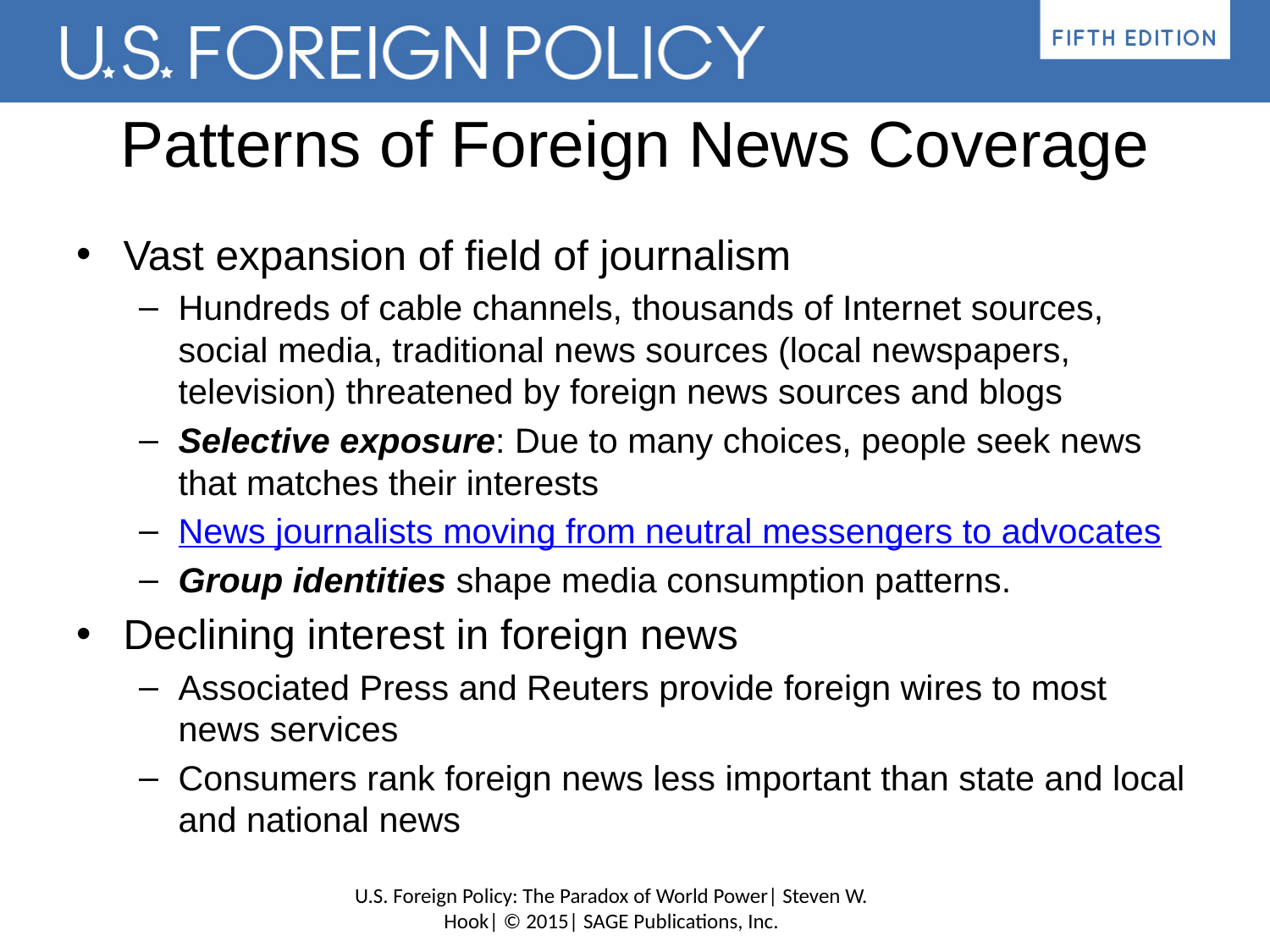

# Patterns of Foreign News Coverage
Vast expansion of field of journalism
Hundreds of cable channels, thousands of Internet sources, social media, traditional news sources (local newspapers, television) threatened by foreign news sources and blogs
Selective exposure: Due to many choices, people seek news that matches their interests
News journalists moving from neutral messengers to advocates
Group identities shape media consumption patterns.
Declining interest in foreign news
Associated Press and Reuters provide foreign wires to most news services
Consumers rank foreign news less important than state and local and national news
U.S. Foreign Policy: The Paradox of World Power| Steven W. Hook| © 2015| SAGE Publications, Inc.